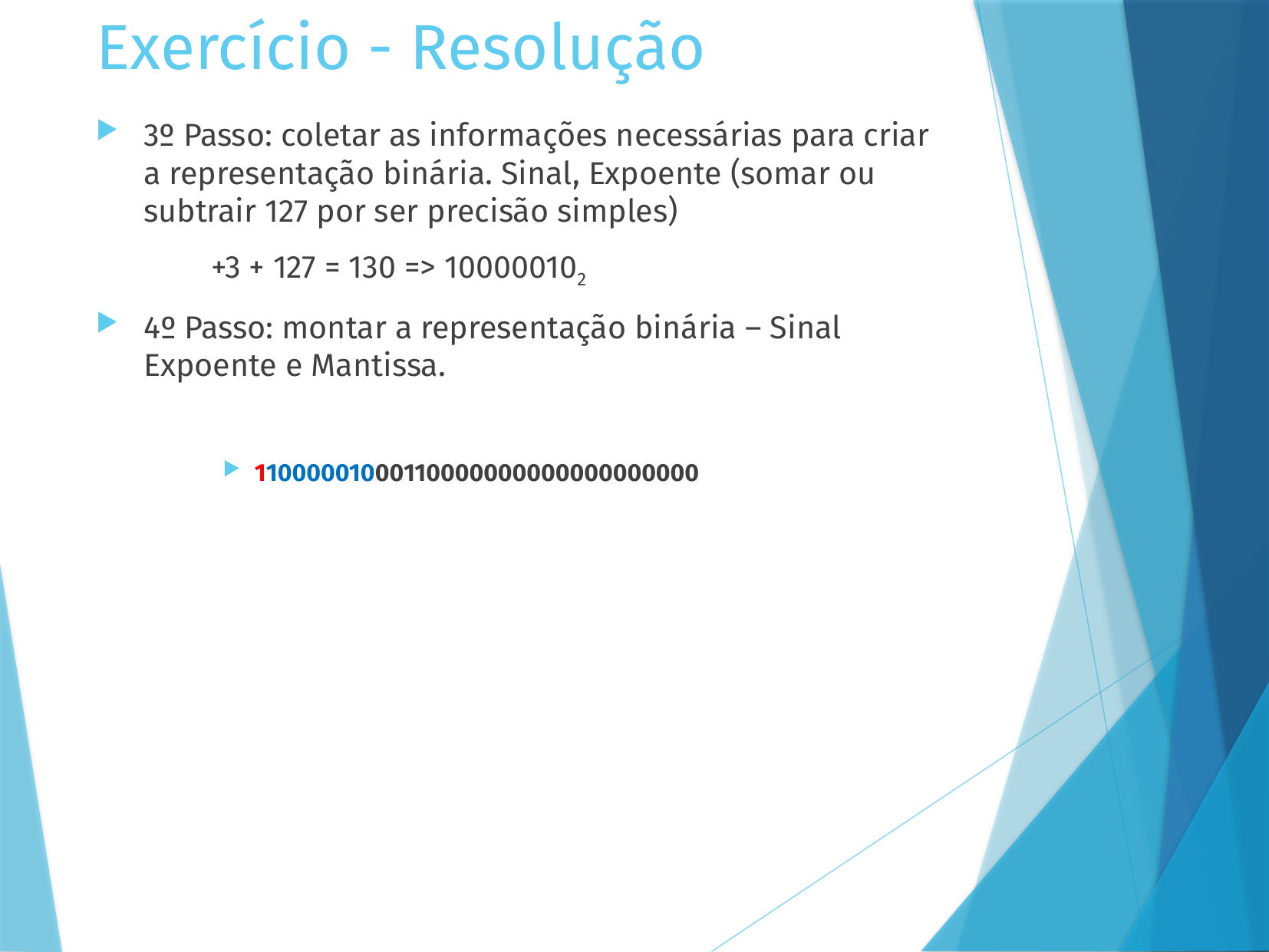

# Exercício - Resolução
3º Passo: coletar as informações necessárias para criar a representação binária. Sinal, Expoente (somar ou subtrair 127 por ser precisão simples)
	+3 + 127 = 130 => 100000102
4º Passo: montar a representação binária – Sinal Expoente e Mantissa.

11000001000110000000000000000000